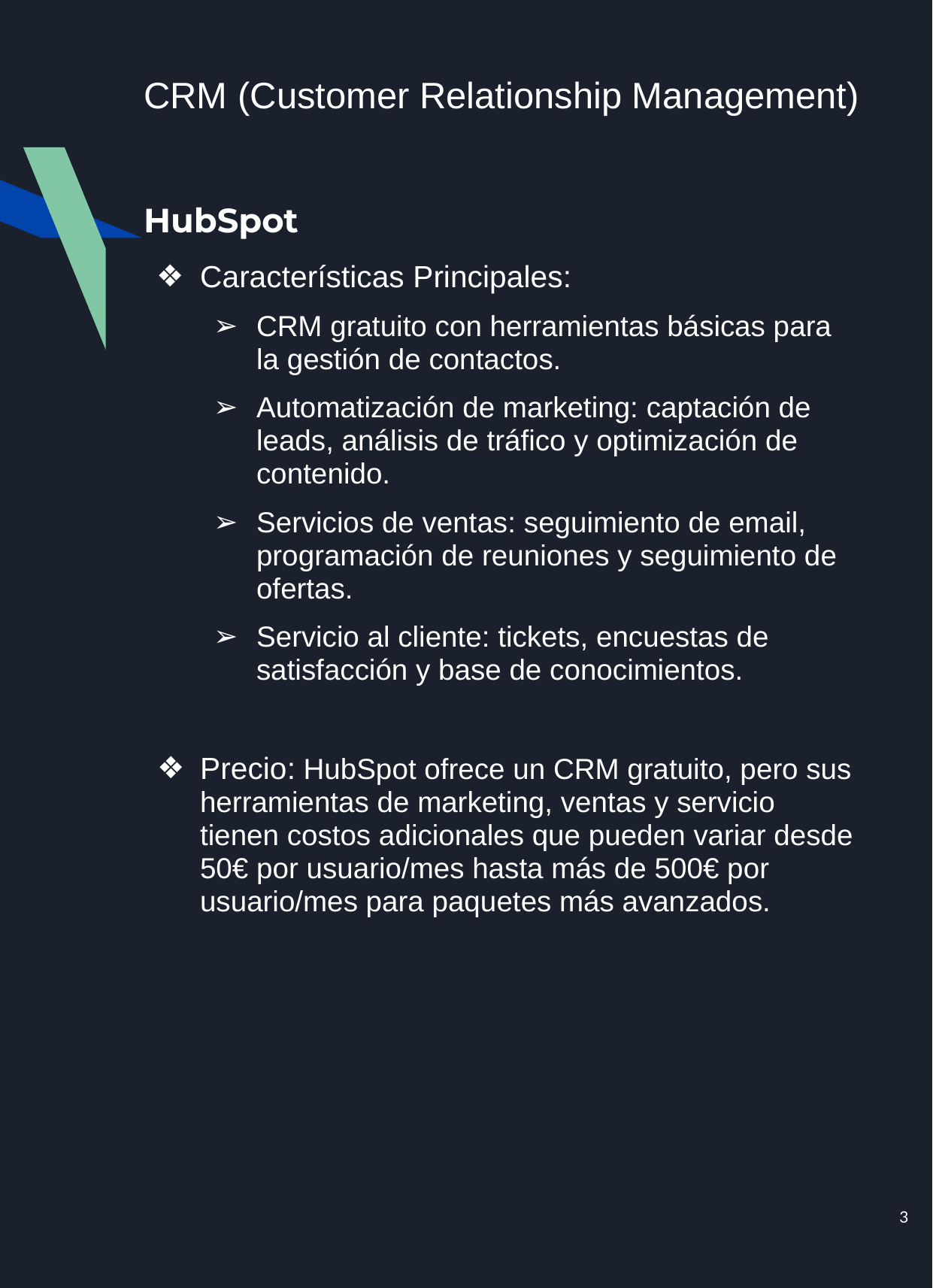

# CRM (Customer Relationship Management)
HubSpot
Características Principales:
CRM gratuito con herramientas básicas para la gestión de contactos.
Automatización de marketing: captación de leads, análisis de tráfico y optimización de contenido.
Servicios de ventas: seguimiento de email, programación de reuniones y seguimiento de ofertas.
Servicio al cliente: tickets, encuestas de satisfacción y base de conocimientos.

Precio: HubSpot ofrece un CRM gratuito, pero sus herramientas de marketing, ventas y servicio tienen costos adicionales que pueden variar desde 50€ por usuario/mes hasta más de 500€ por usuario/mes para paquetes más avanzados.

3